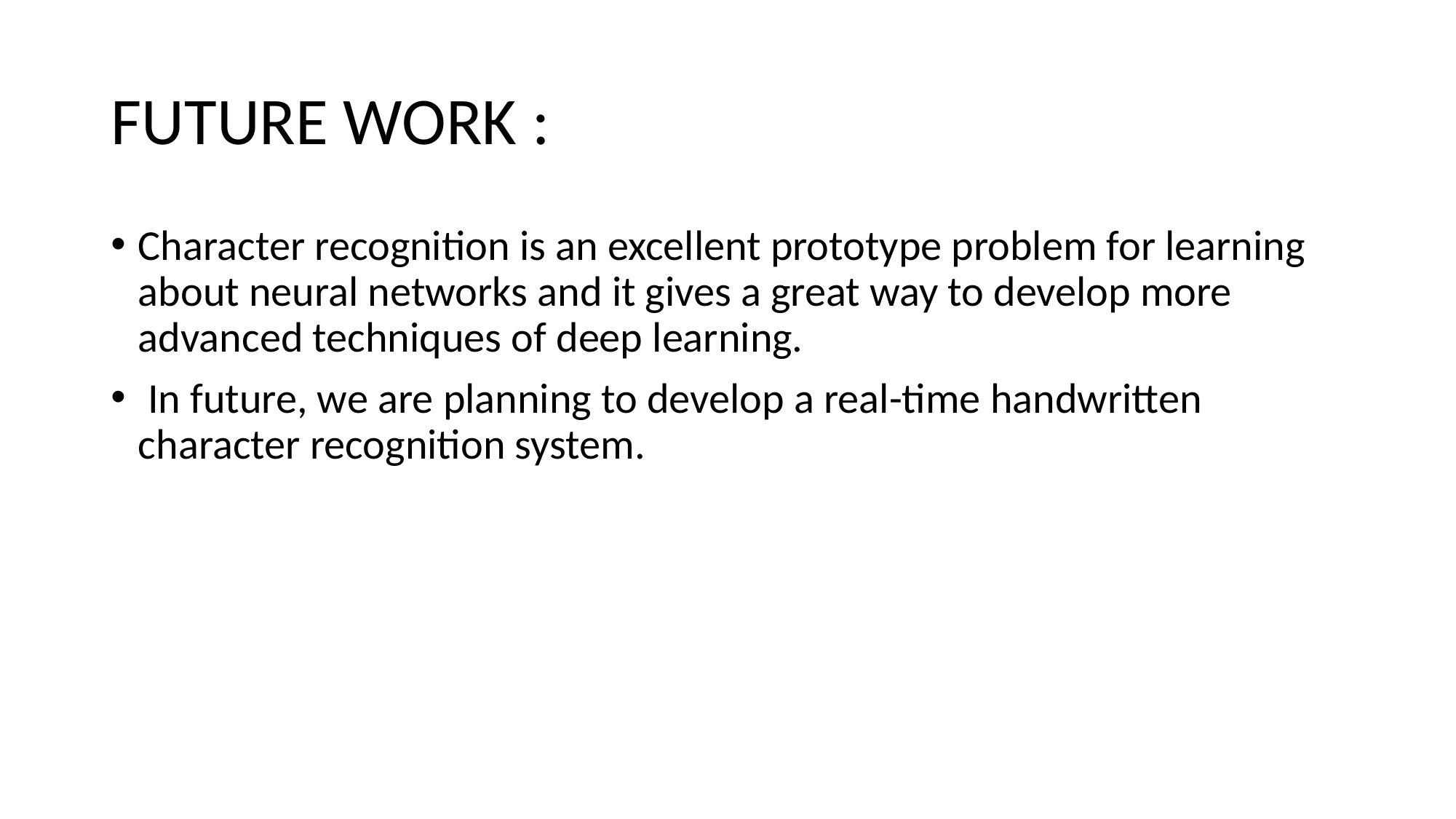

# FUTURE WORK :
Character recognition is an excellent prototype problem for learning about neural networks and it gives a great way to develop more advanced techniques of deep learning.
 In future, we are planning to develop a real-time handwritten character recognition system.